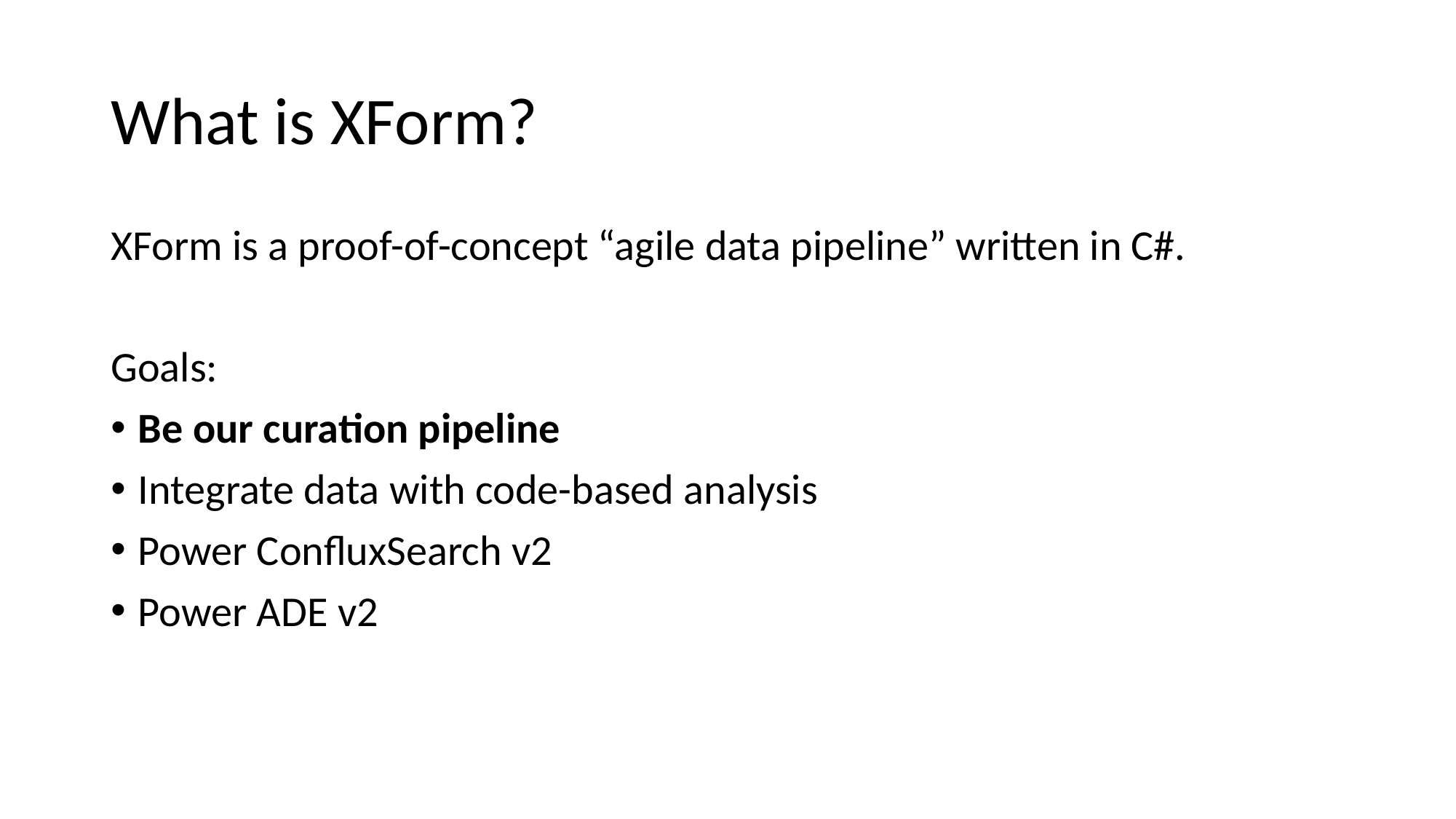

# What is XForm?
XForm is a proof-of-concept “agile data pipeline” written in C#.

Goals:
Be our curation pipeline
Integrate data with code-based analysis
Power ConfluxSearch v2
Power ADE v2